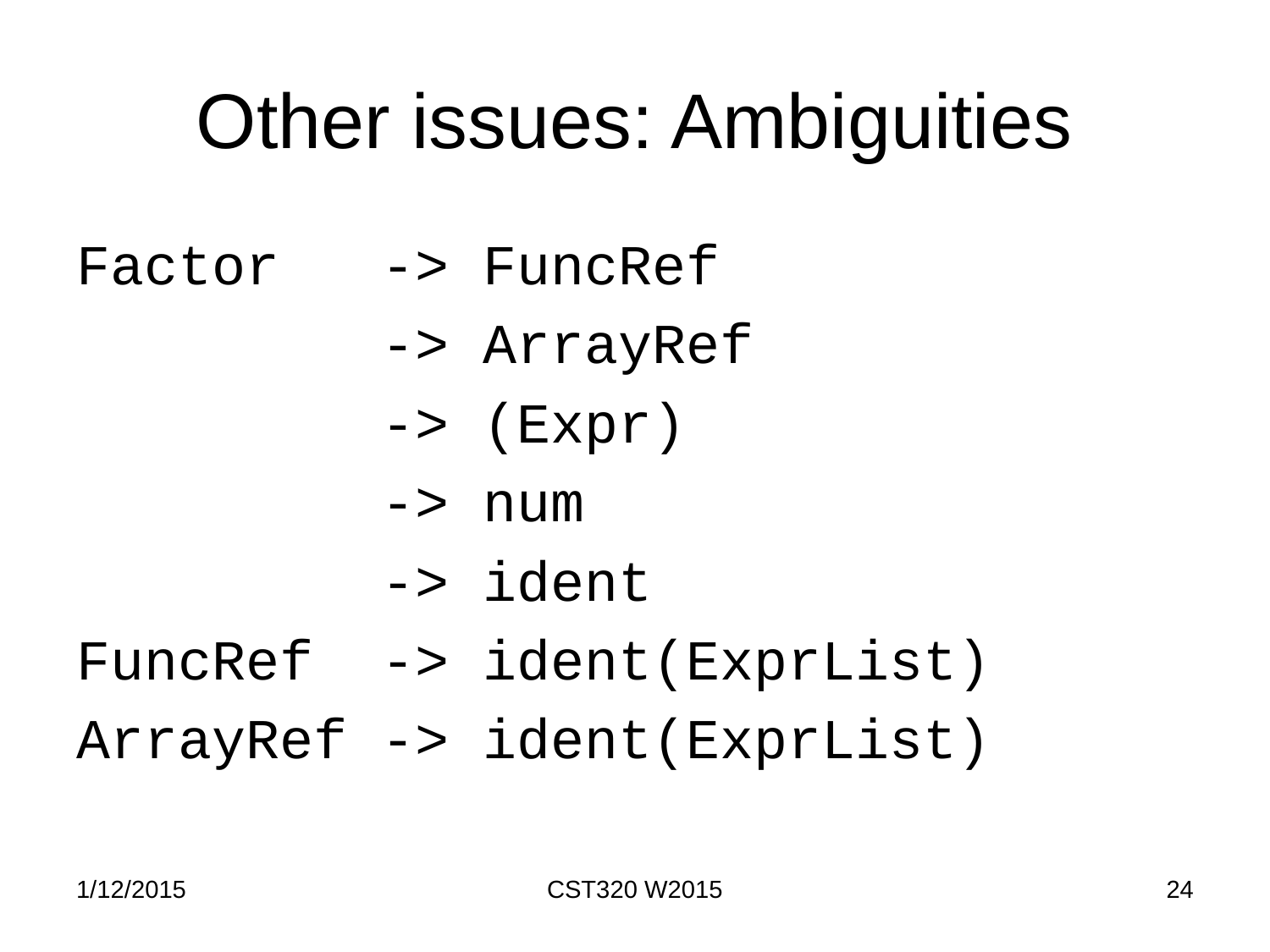

# Other issues: Ambiguities
Factor   -> FuncRef
         -> ArrayRef
         -> (Expr)
         -> num
         -> ident
FuncRef  -> ident(ExprList)
ArrayRef -> ident(ExprList)
1/12/2015
CST320 W2015
24